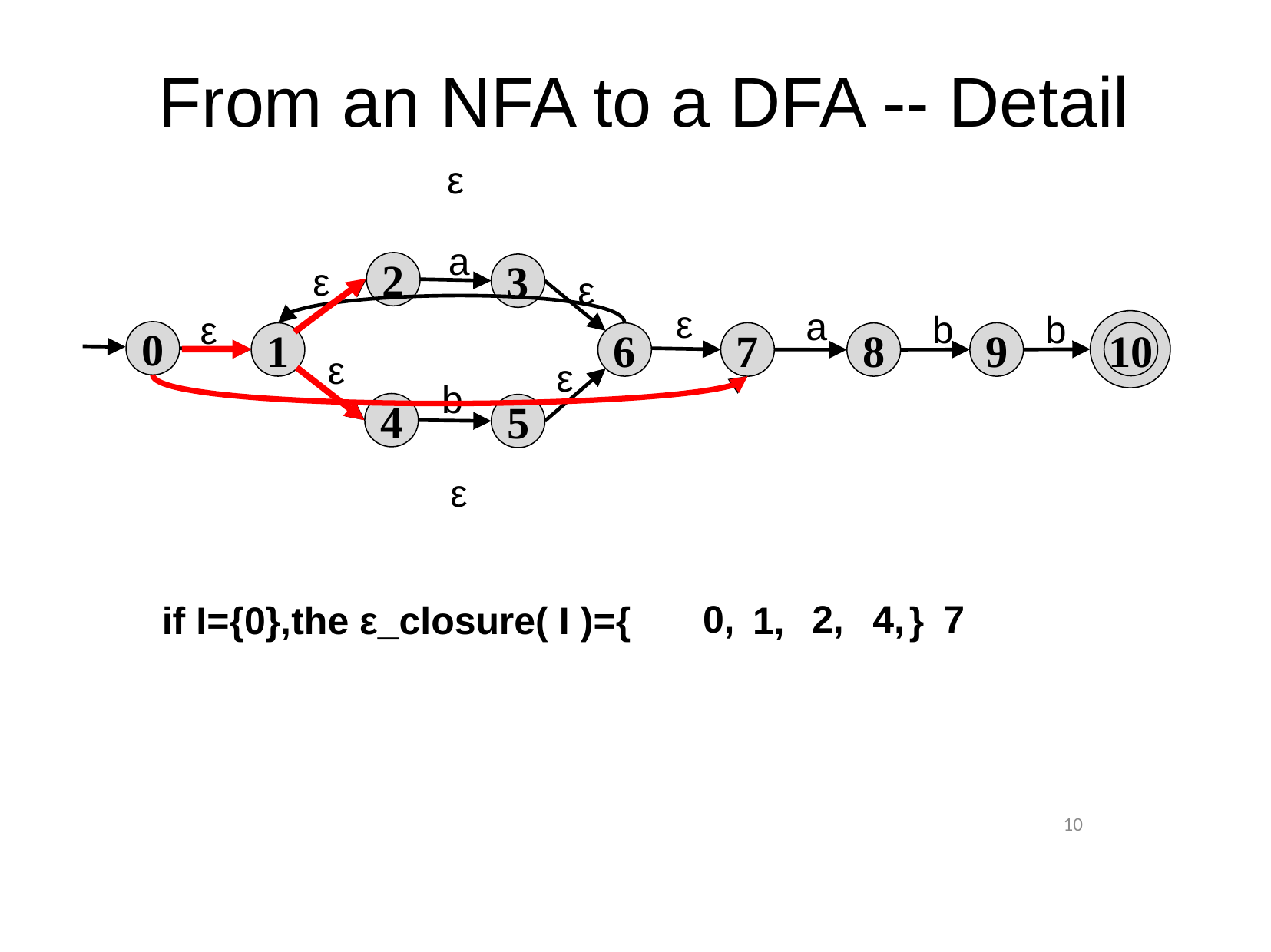

From an NFA to a DFA -- Detail
ε
a
ε
2
3
ε

ε
a
b
b
ε

0
10
7
9
1
6
8
ε

ε

b
4
5
ε
0,
2,
4,
7
if I={0},the ε_closure( I )={                          }
1,
10